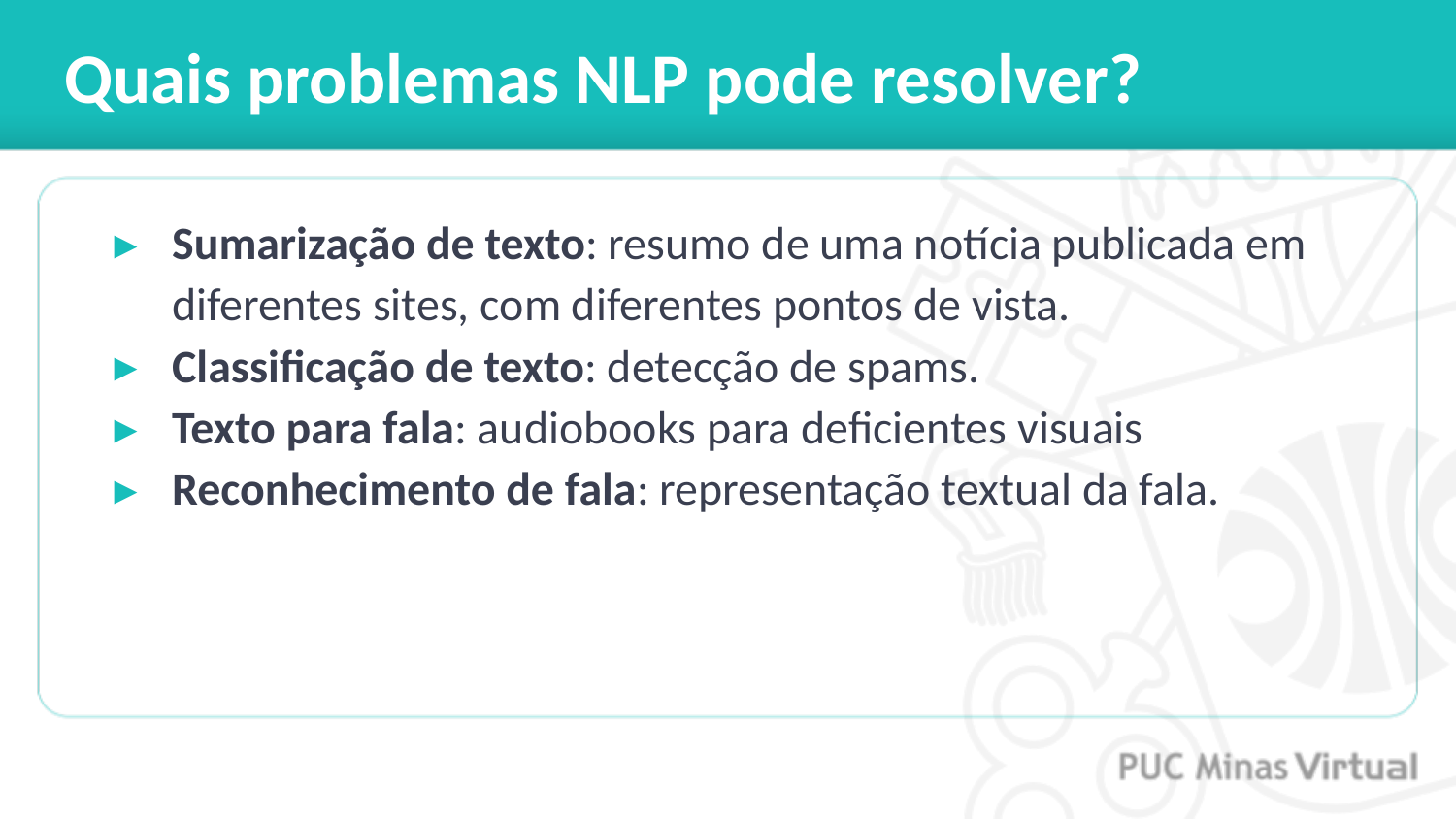

# Quais problemas NLP pode resolver?
Sumarização de texto: resumo de uma notícia publicada em diferentes sites, com diferentes pontos de vista.
Classificação de texto: detecção de spams.
Texto para fala: audiobooks para deficientes visuais
Reconhecimento de fala: representação textual da fala.